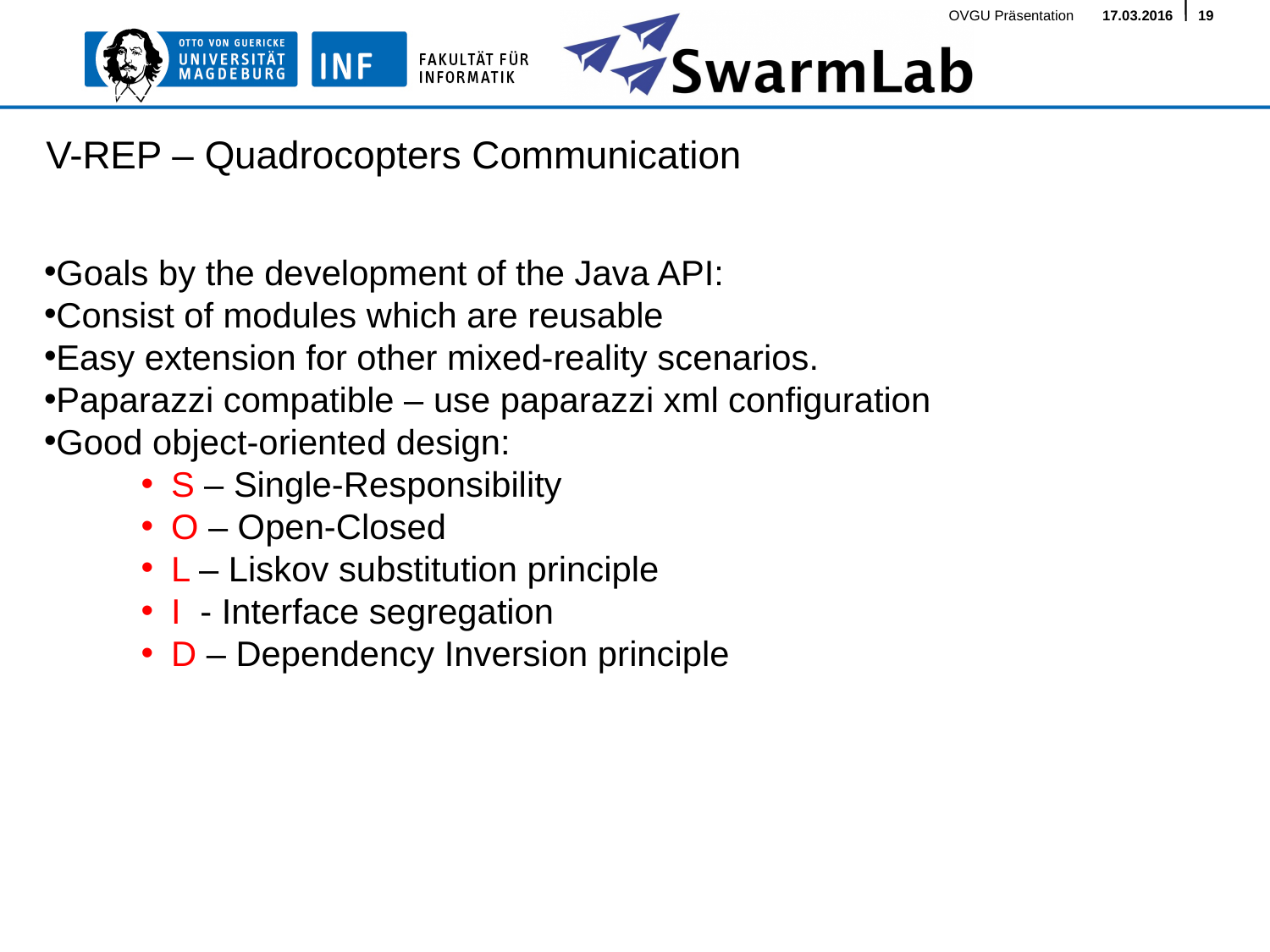

V-REP – Quadrocopters Communication
Goals by the development of the Java API:
Consist of modules which are reusable
Easy extension for other mixed-reality scenarios.
Paparazzi compatible – use paparazzi xml configuration
Good object-oriented design:
S – Single-Responsibility
O – Open-Closed
L – Liskov substitution principle
I  - Interface segregation
D – Dependency Inversion principle